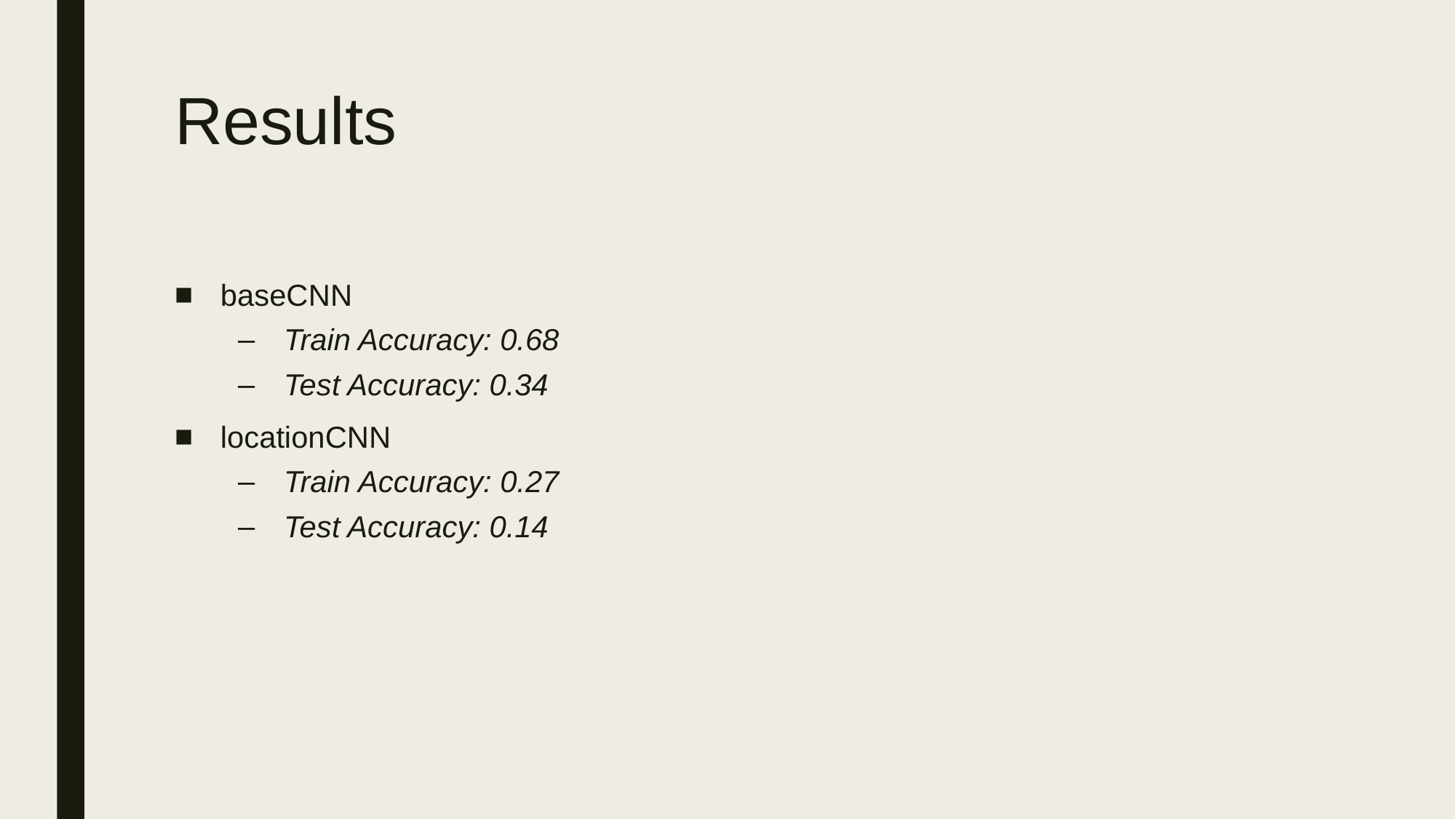

# Results
baseCNN
Train Accuracy: 0.68
Test Accuracy: 0.34
locationCNN
Train Accuracy: 0.27
Test Accuracy: 0.14